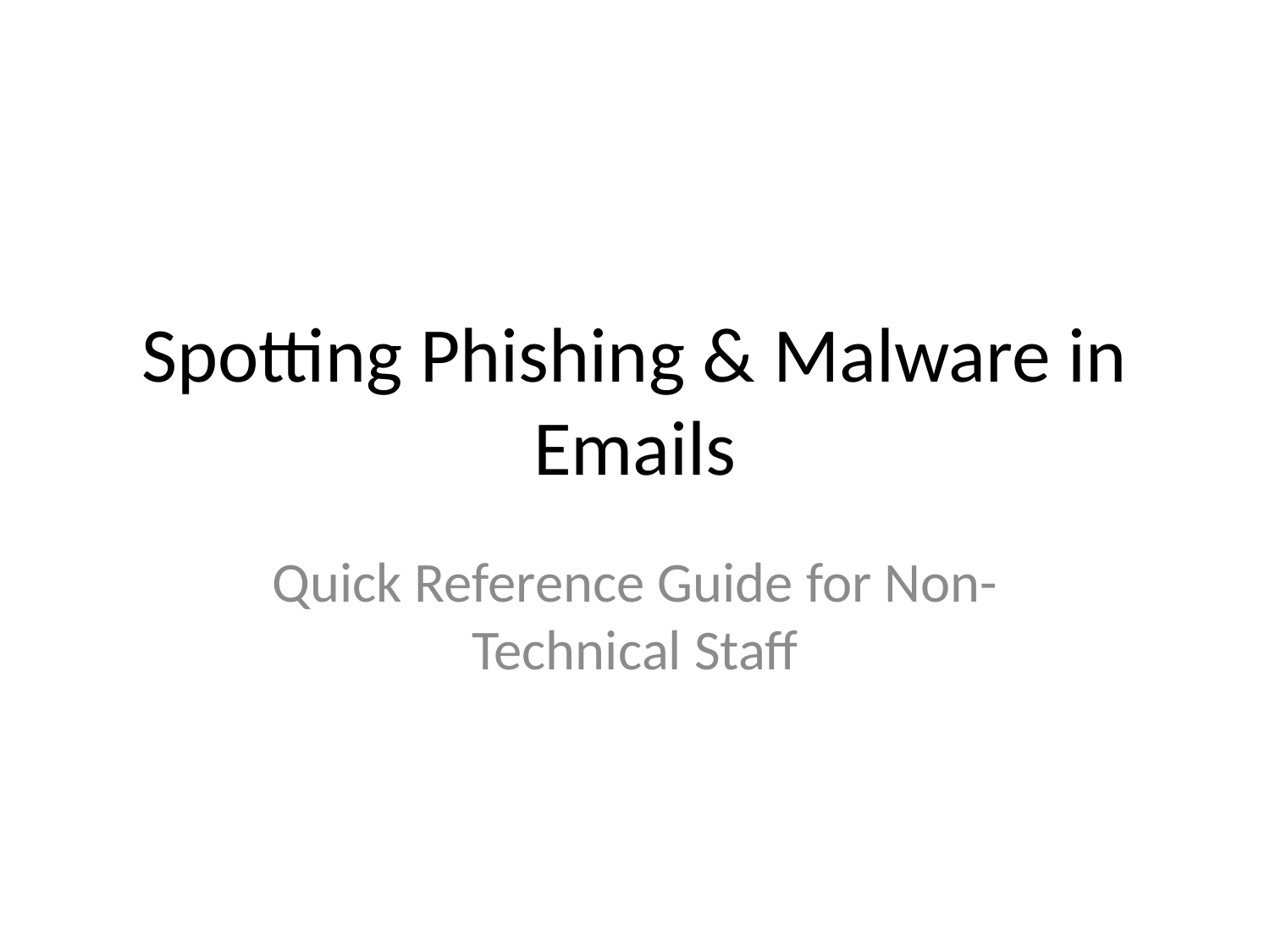

# Spotting Phishing & Malware in Emails
Quick Reference Guide for Non-Technical Staff